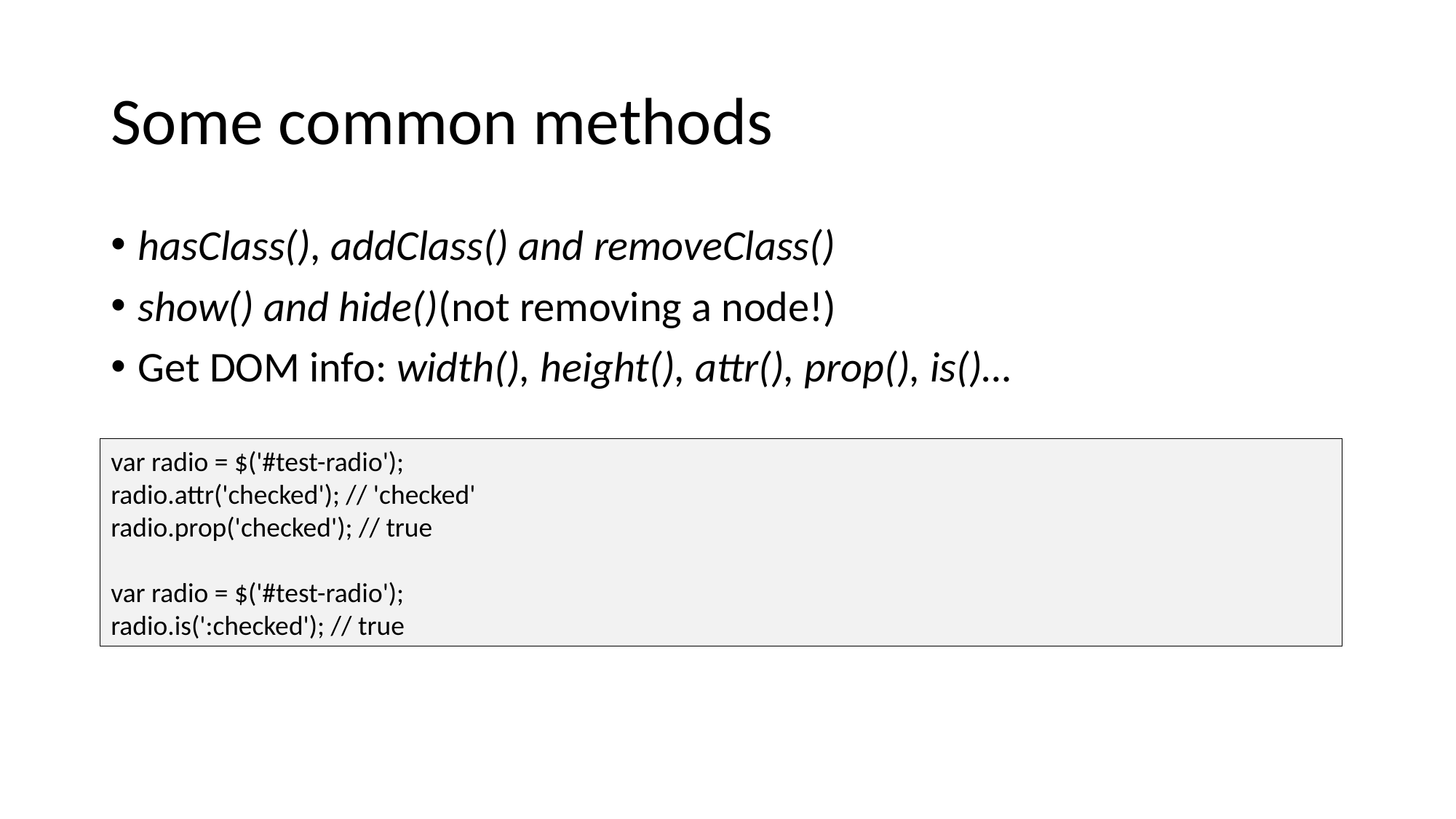

# Some common methods
hasClass(), addClass() and removeClass()
show() and hide()(not removing a node!)
Get DOM info: width(), height(), attr(), prop(), is()…
var radio = $('#test-radio');
radio.attr('checked'); // 'checked'
radio.prop('checked'); // true

var radio = $('#test-radio');
radio.is(':checked'); // true